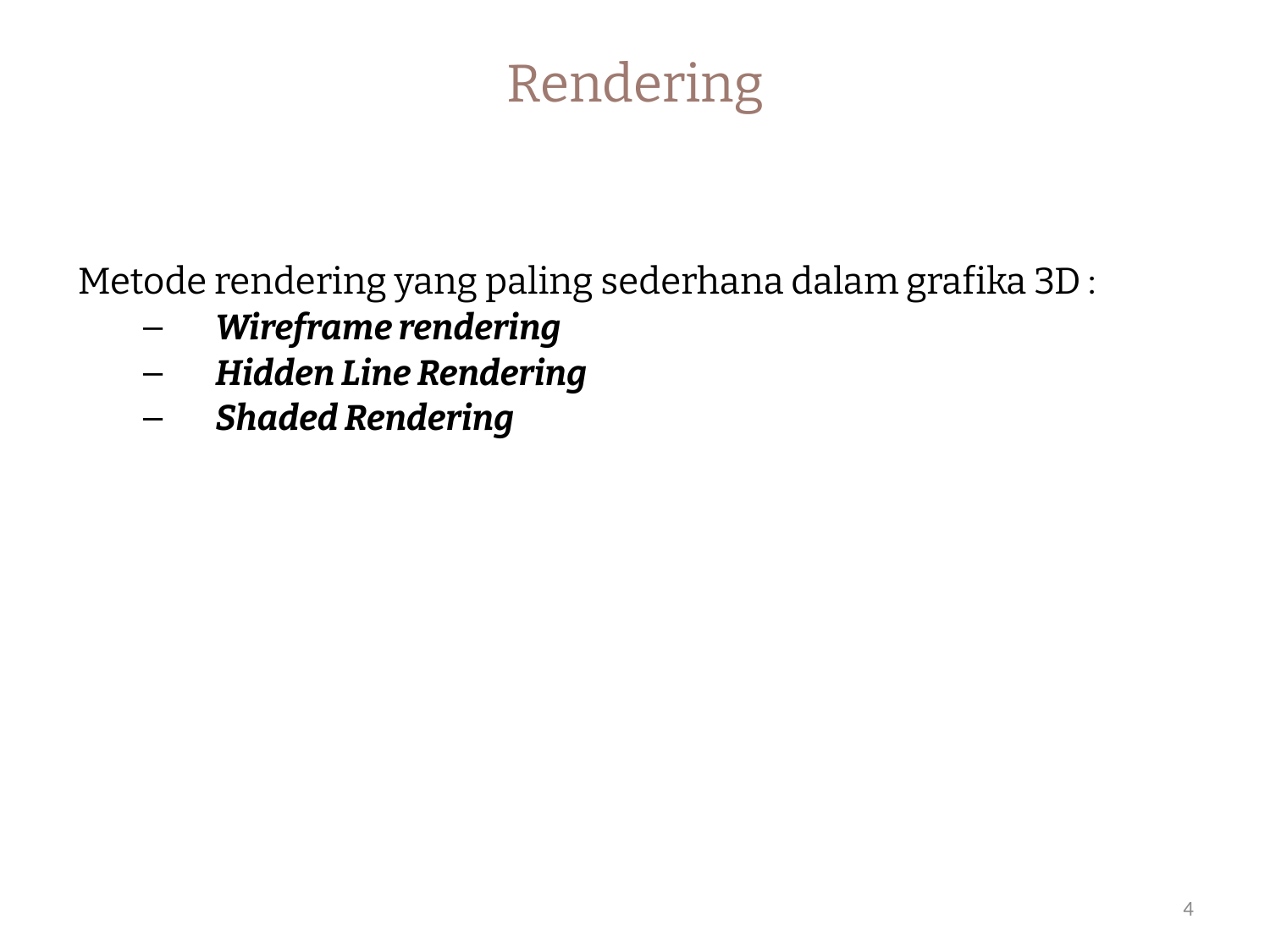

# Rendering
Metode rendering yang paling sederhana dalam grafika 3D :
Wireframe rendering
Hidden Line Rendering
Shaded Rendering
4